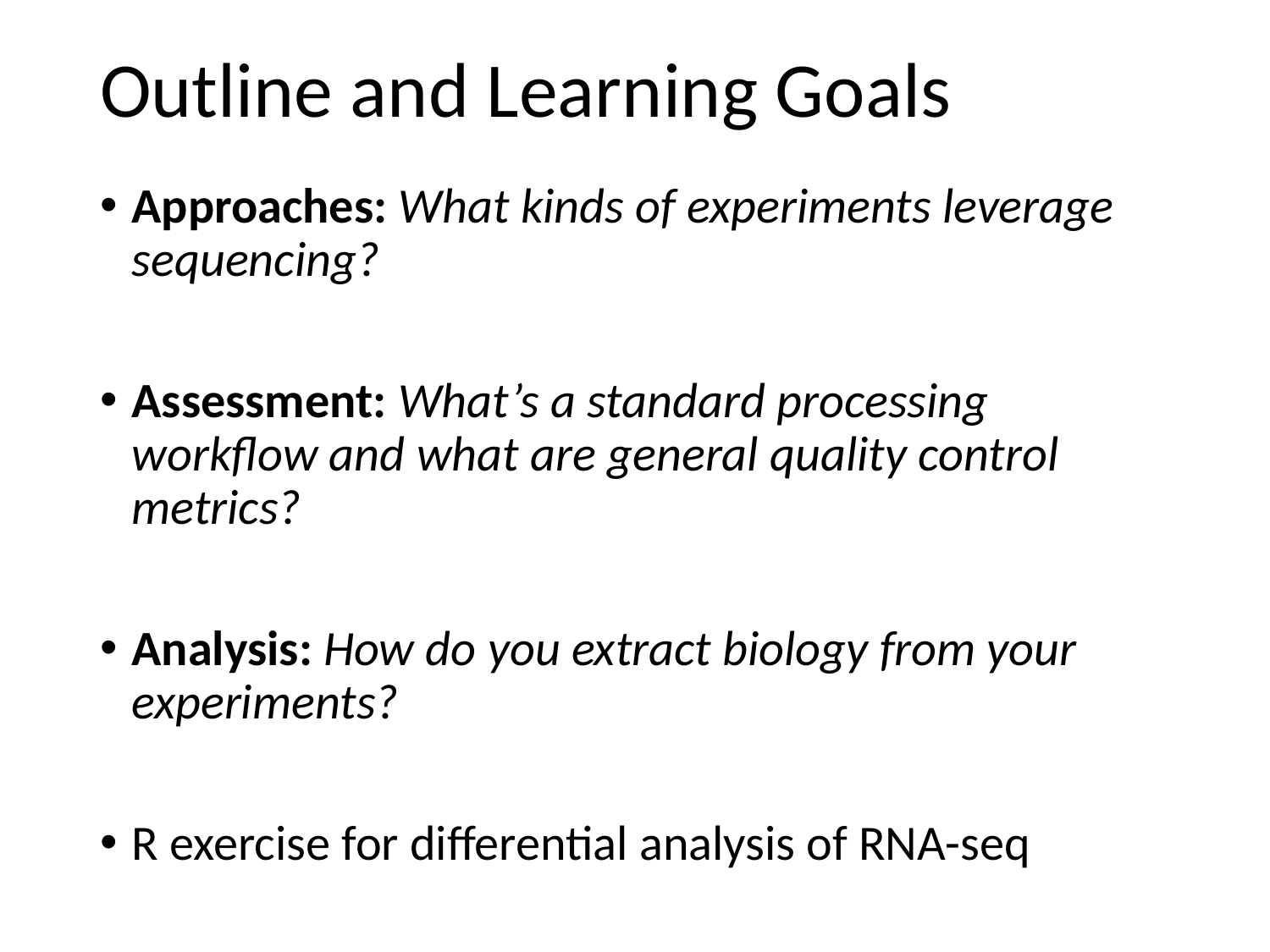

# Outline and Learning Goals
Approaches: What kinds of experiments leverage sequencing?

Assessment: What’s a standard processing workflow and what are general quality control metrics?

Analysis: How do you extract biology from your experiments?

R exercise for differential analysis of RNA-seq